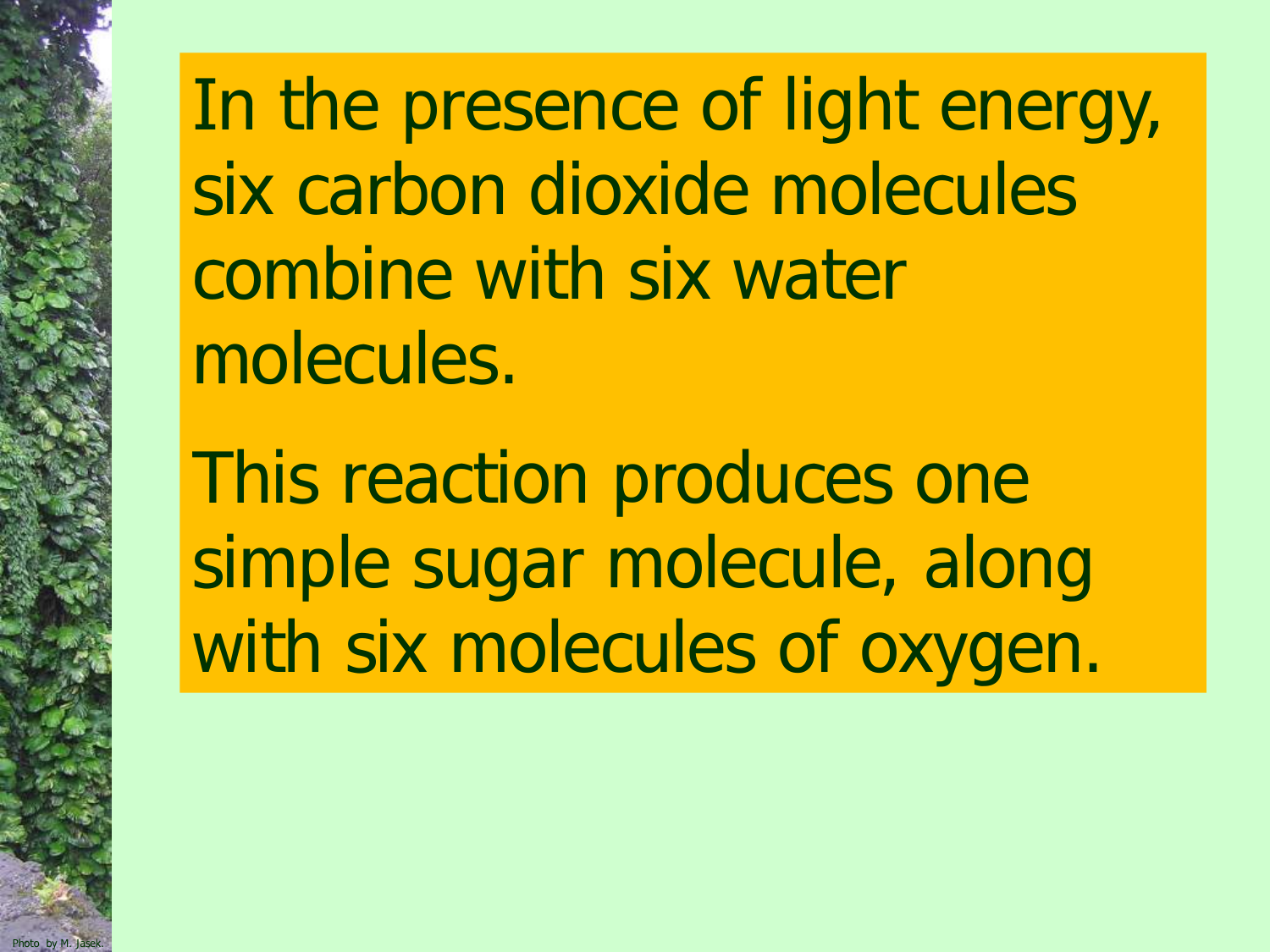

In the presence of light energy, six carbon dioxide molecules combine with six water molecules.
This reaction produces one simple sugar molecule, along with six molecules of oxygen.